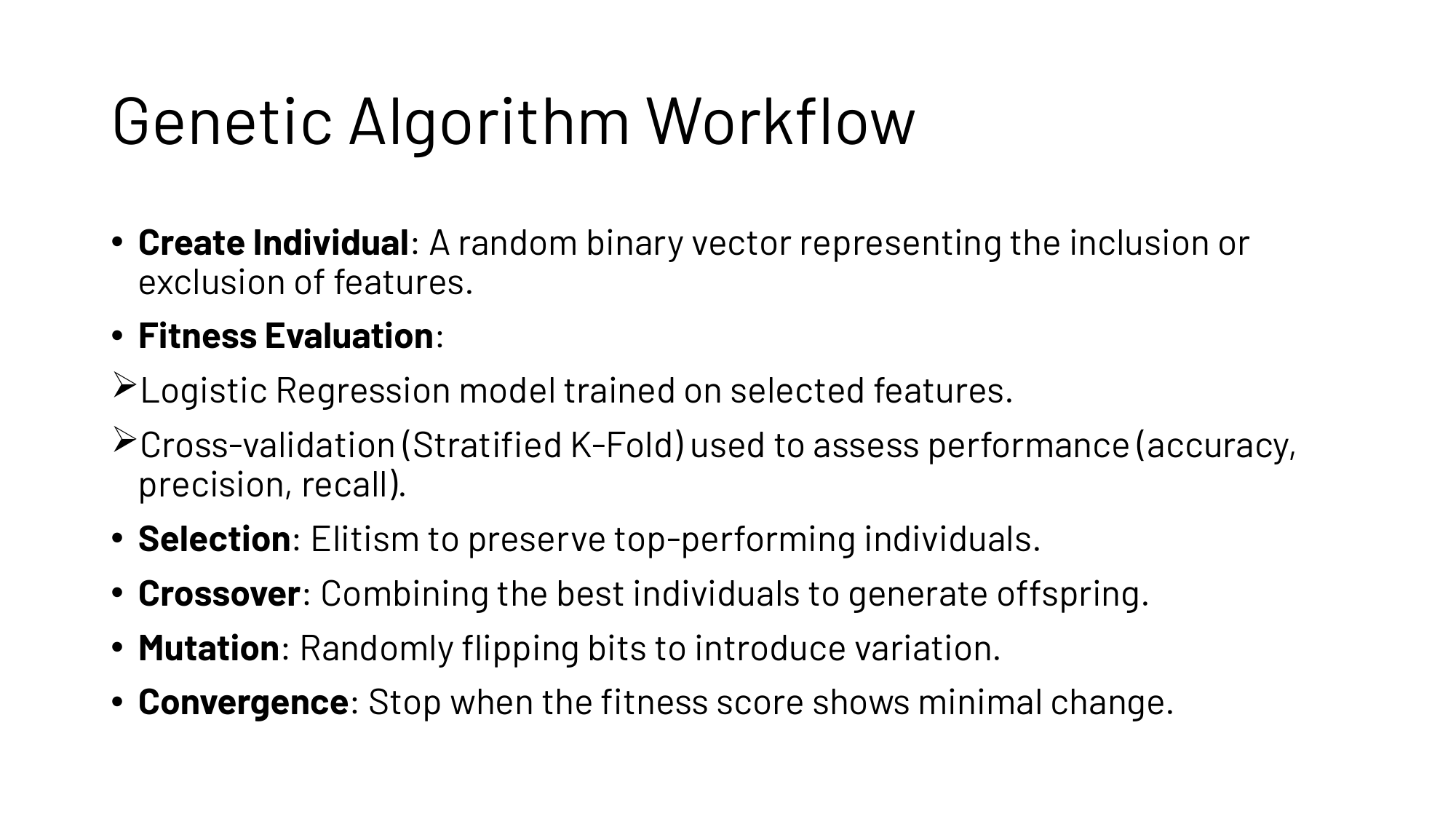

# Genetic Algorithm Workflow
Create Individual: A random binary vector representing the inclusion or exclusion of features.
Fitness Evaluation:
Logistic Regression model trained on selected features.
Cross-validation (Stratified K-Fold) used to assess performance (accuracy, precision, recall).
Selection: Elitism to preserve top-performing individuals.
Crossover: Combining the best individuals to generate offspring.
Mutation: Randomly flipping bits to introduce variation.
Convergence: Stop when the fitness score shows minimal change.